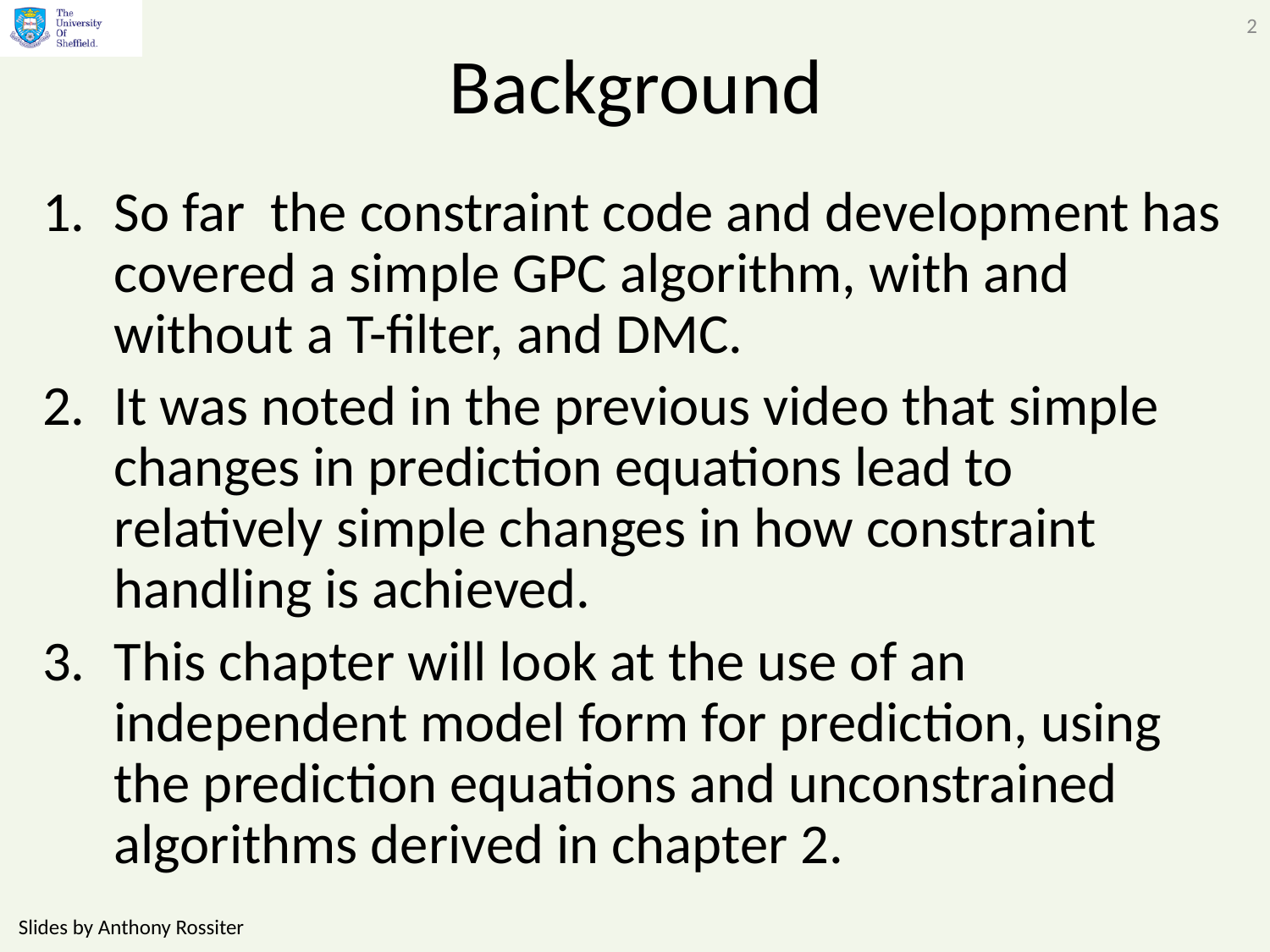

2
# Background
So far  the constraint code and development has covered a simple GPC algorithm, with and without a T-filter, and DMC.
It was noted in the previous video that simple changes in prediction equations lead to relatively simple changes in how constraint handling is achieved.
This chapter will look at the use of an independent model form for prediction, using the prediction equations and unconstrained algorithms derived in chapter 2.
Slides by Anthony Rossiter